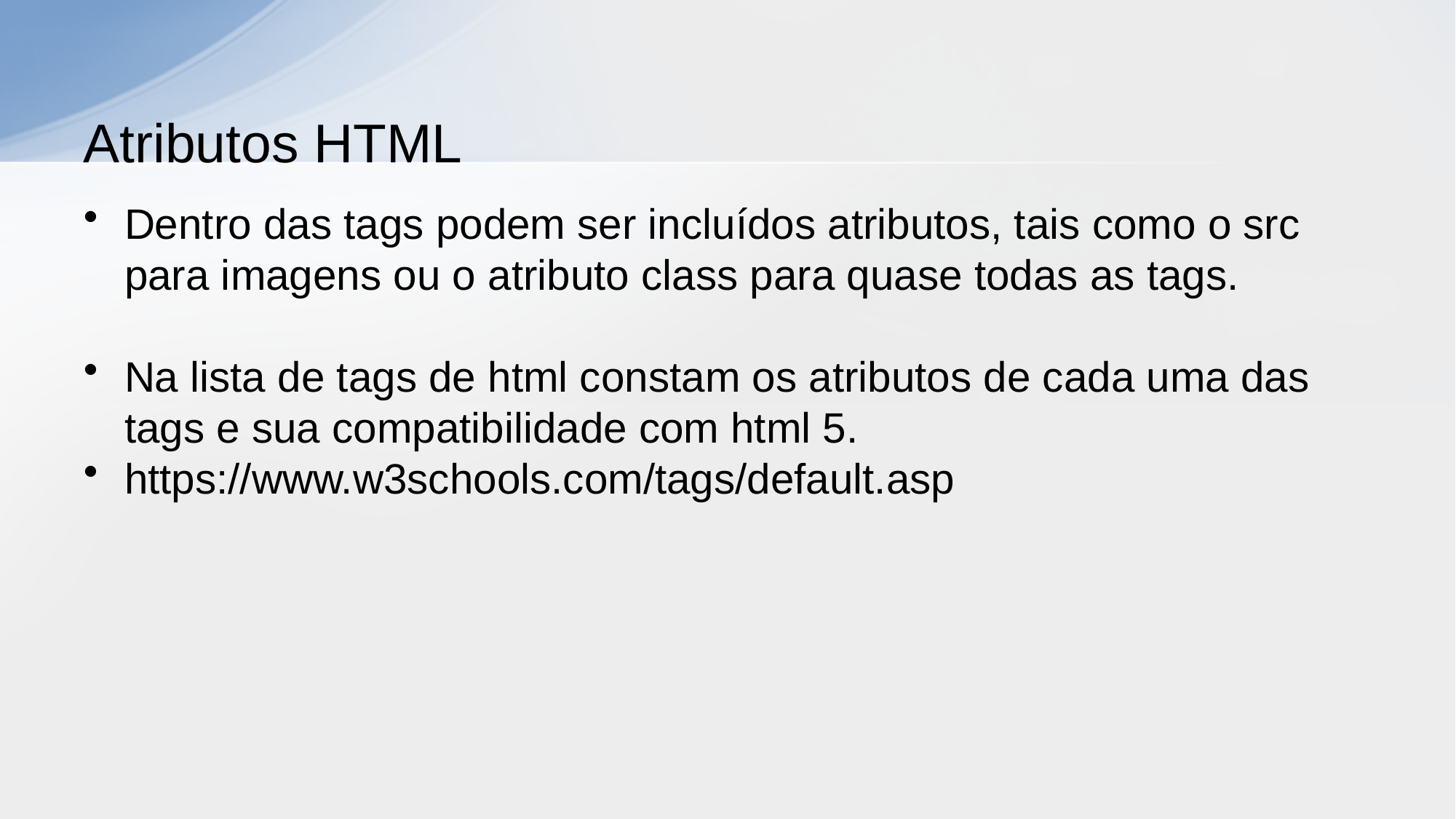

# Atributos HTML
Dentro das tags podem ser incluídos atributos, tais como o src para imagens ou o atributo class para quase todas as tags.

Na lista de tags de html constam os atributos de cada uma das tags e sua compatibilidade com html 5.
https://www.w3schools.com/tags/default.asp